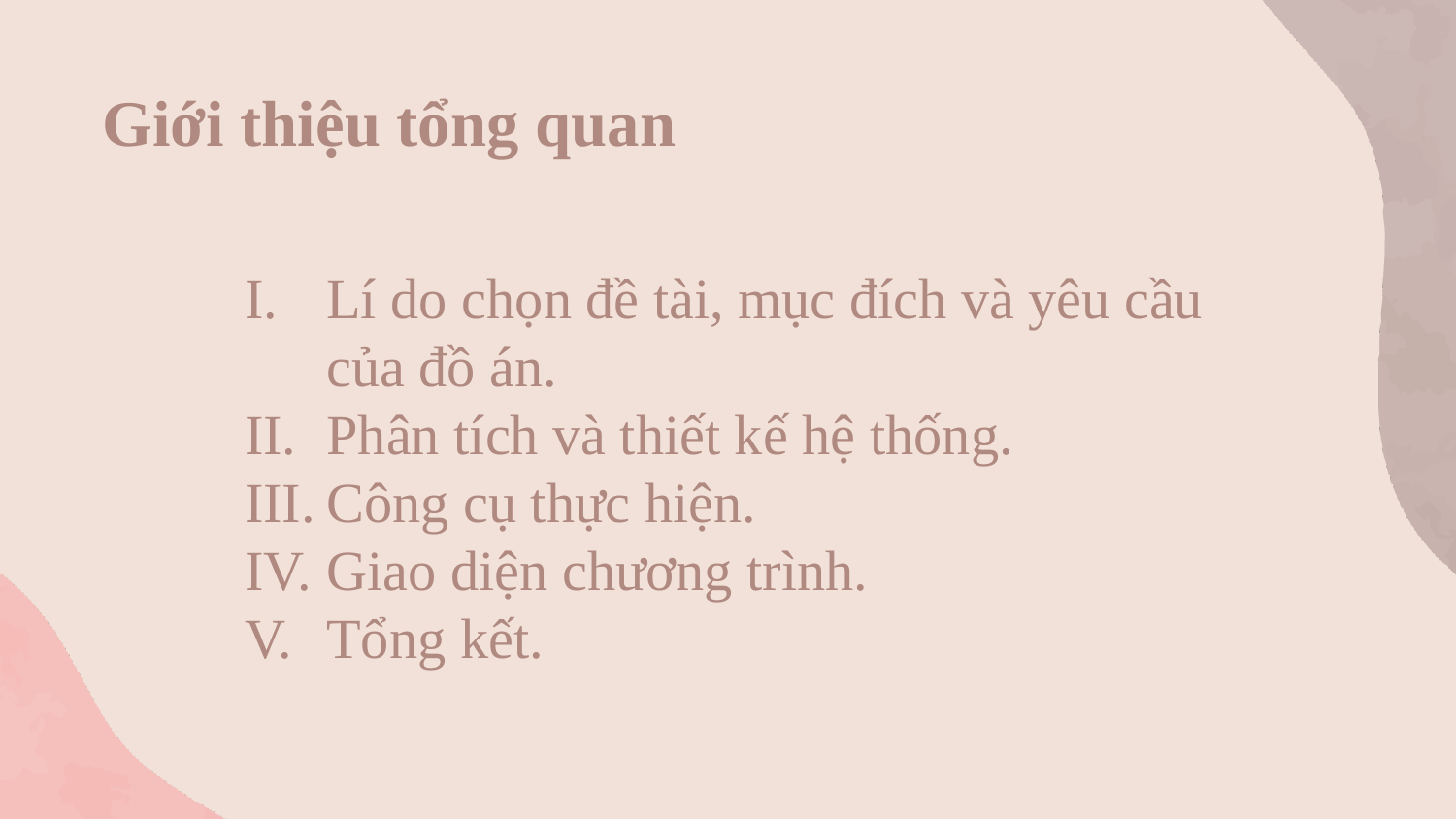

Giới thiệu tổng quan
Lí do chọn đề tài, mục đích và yêu cầu của đồ án.
Phân tích và thiết kế hệ thống.
Công cụ thực hiện.
Giao diện chương trình.
Tổng kết.